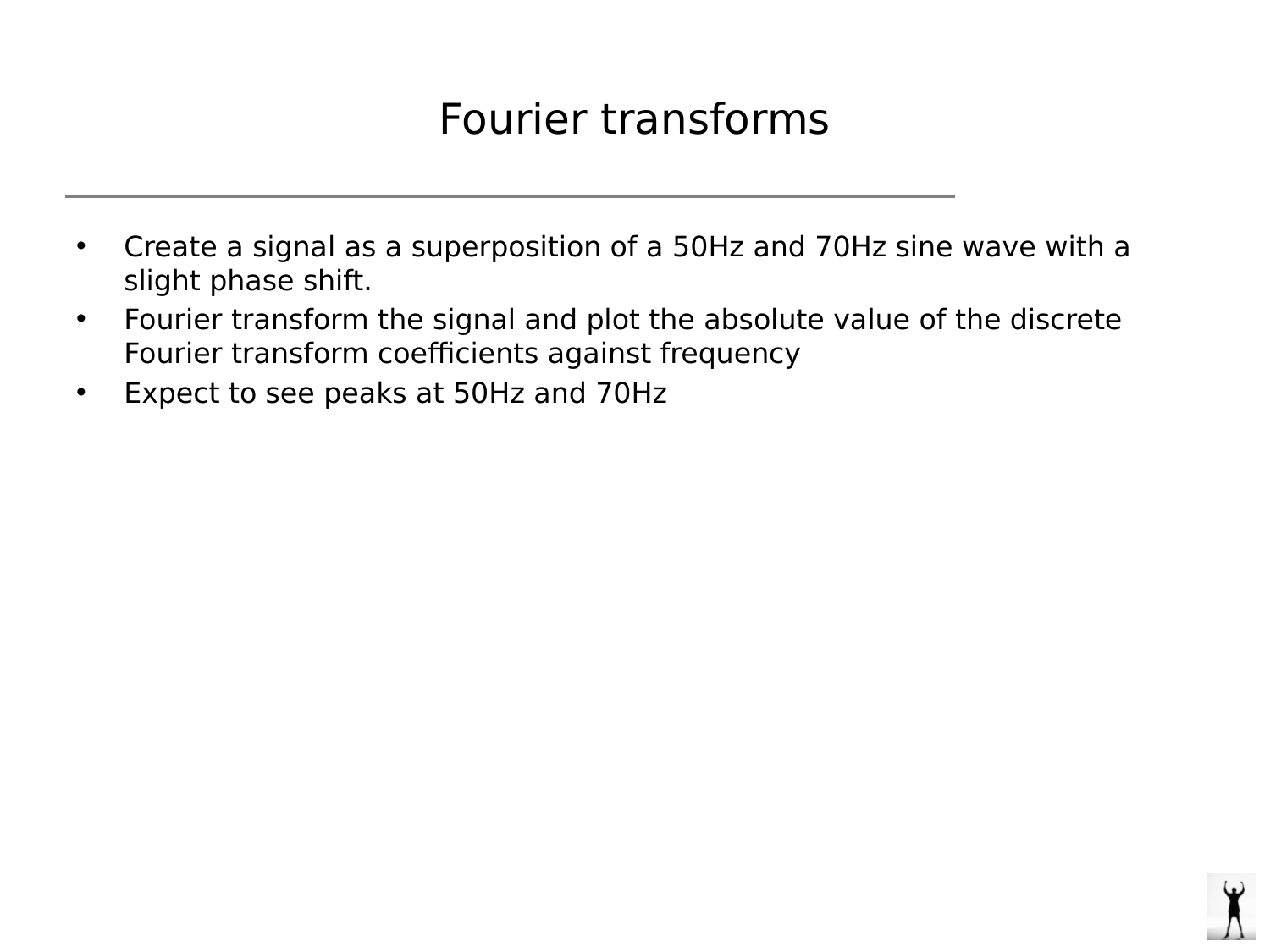

# Fourier transforms
Create a signal as a superposition of a 50Hz and 70Hz sine wave with a slight phase shift.
Fourier transform the signal and plot the absolute value of the discrete Fourier transform coefficients against frequency
Expect to see peaks at 50Hz and 70Hz